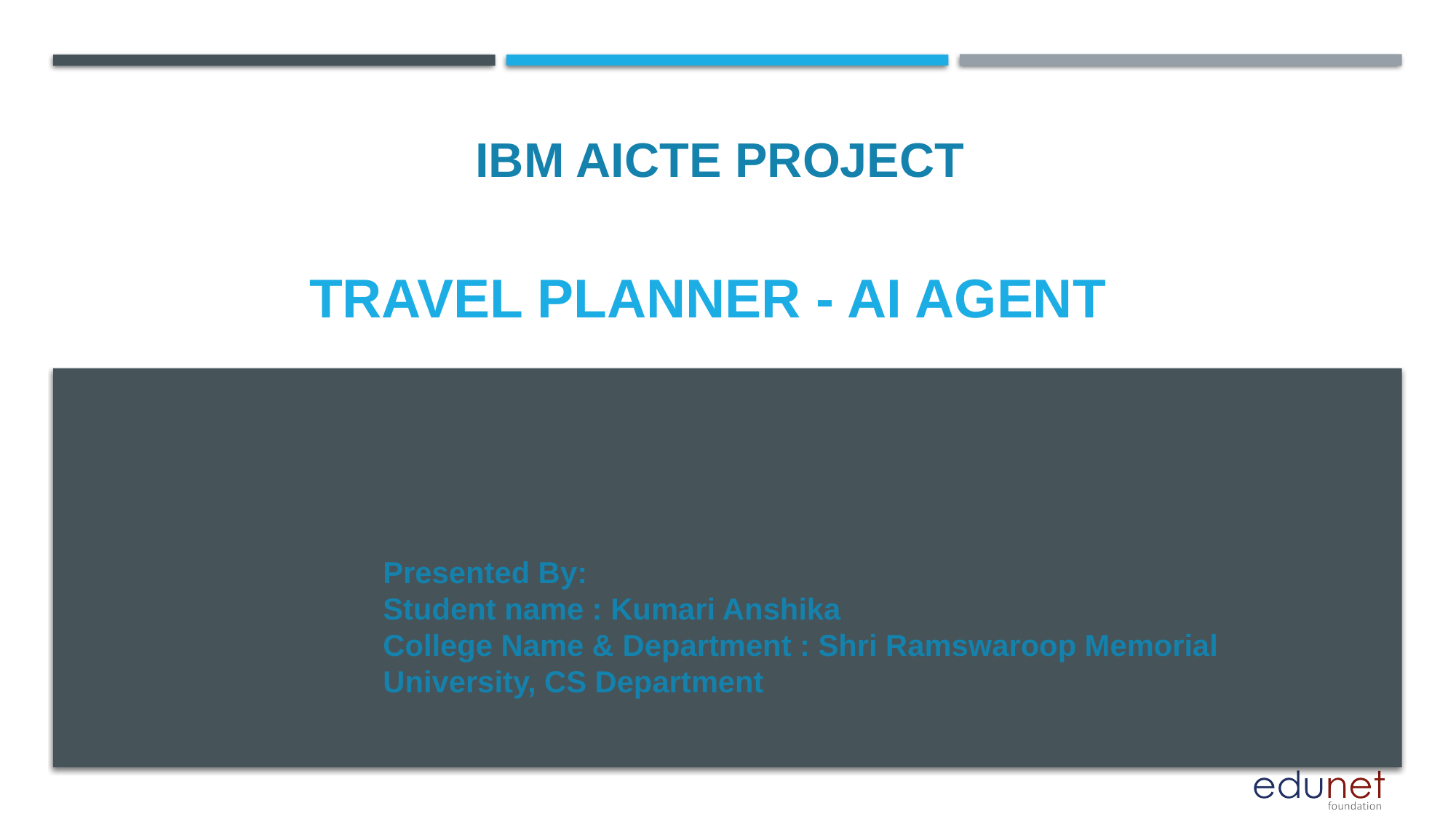

IBM AICTE PROJECT
# Travel Planner - AI agent
Presented By:
Student name : Kumari Anshika
College Name & Department : Shri Ramswaroop Memorial University, CS Department